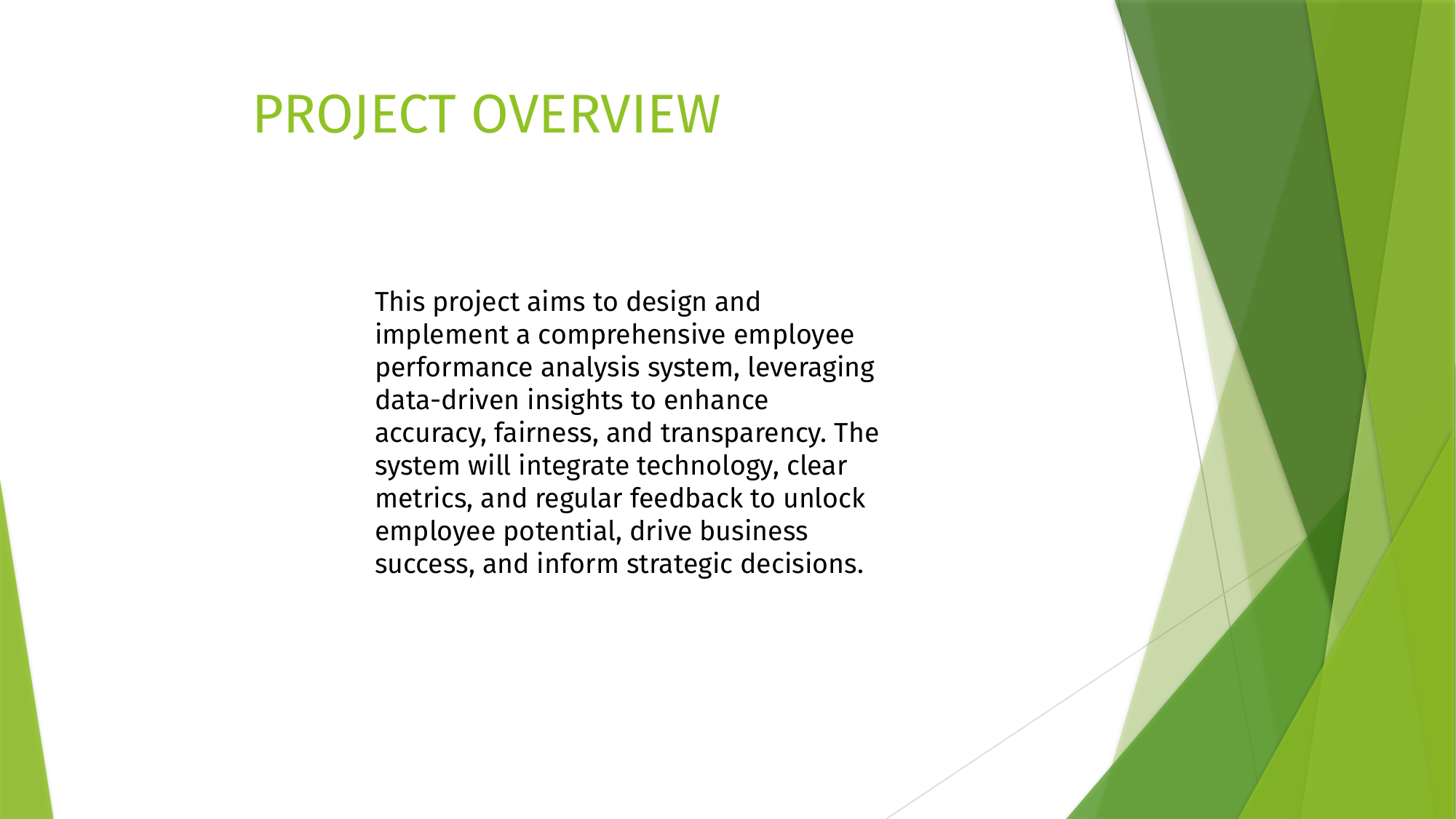

# PROJECT OVERVIEW
This project aims to design and implement a comprehensive employee performance analysis system, leveraging data-driven insights to enhance accuracy, fairness, and transparency. The system will integrate technology, clear metrics, and regular feedback to unlock employee potential, drive business success, and inform strategic decisions.